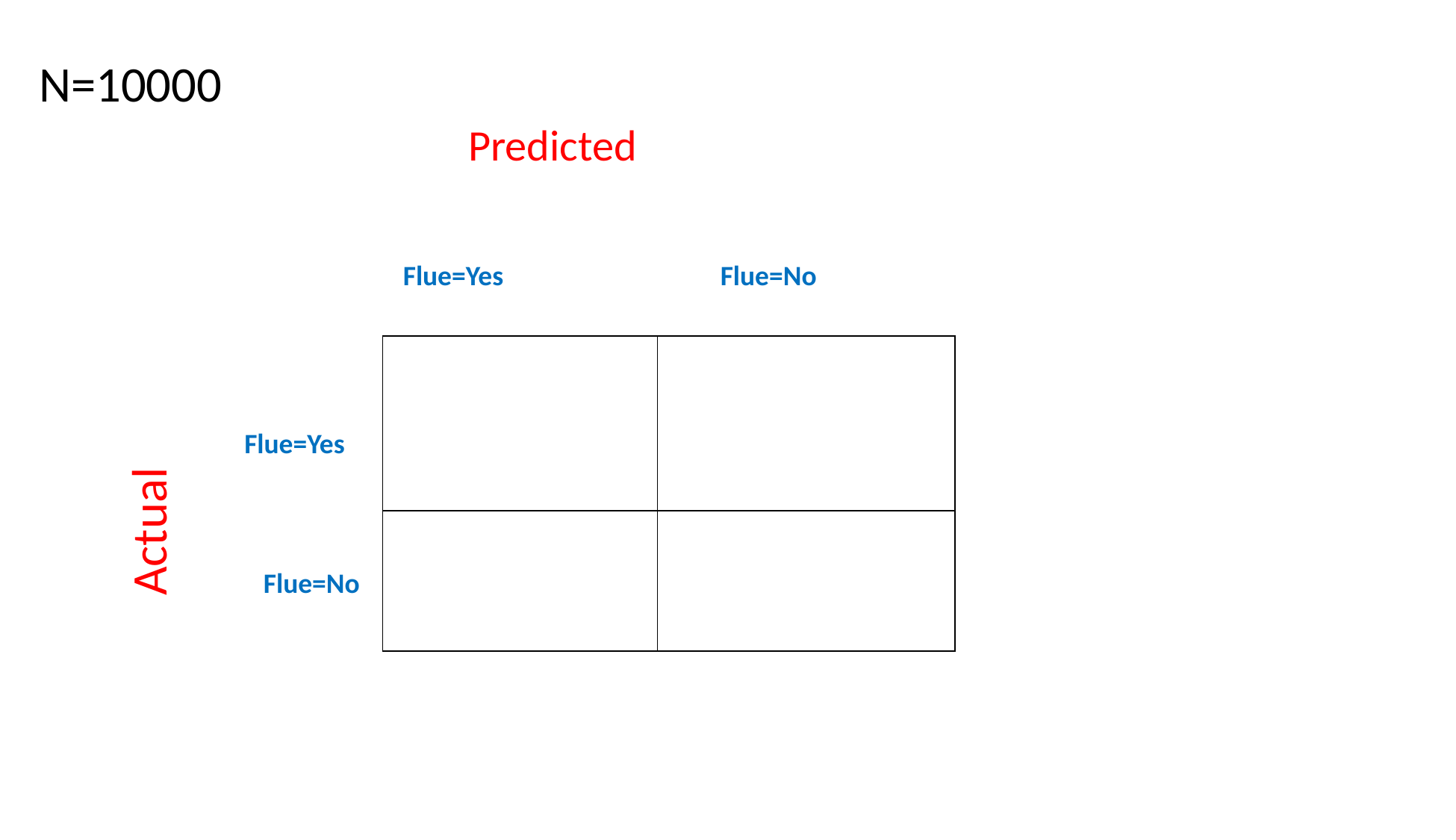

N=10000
Predicted
Flue=Yes
Flue=No

Actual
|  |  |
| --- | --- |
|  |  |
Flue=Yes
Flue=No